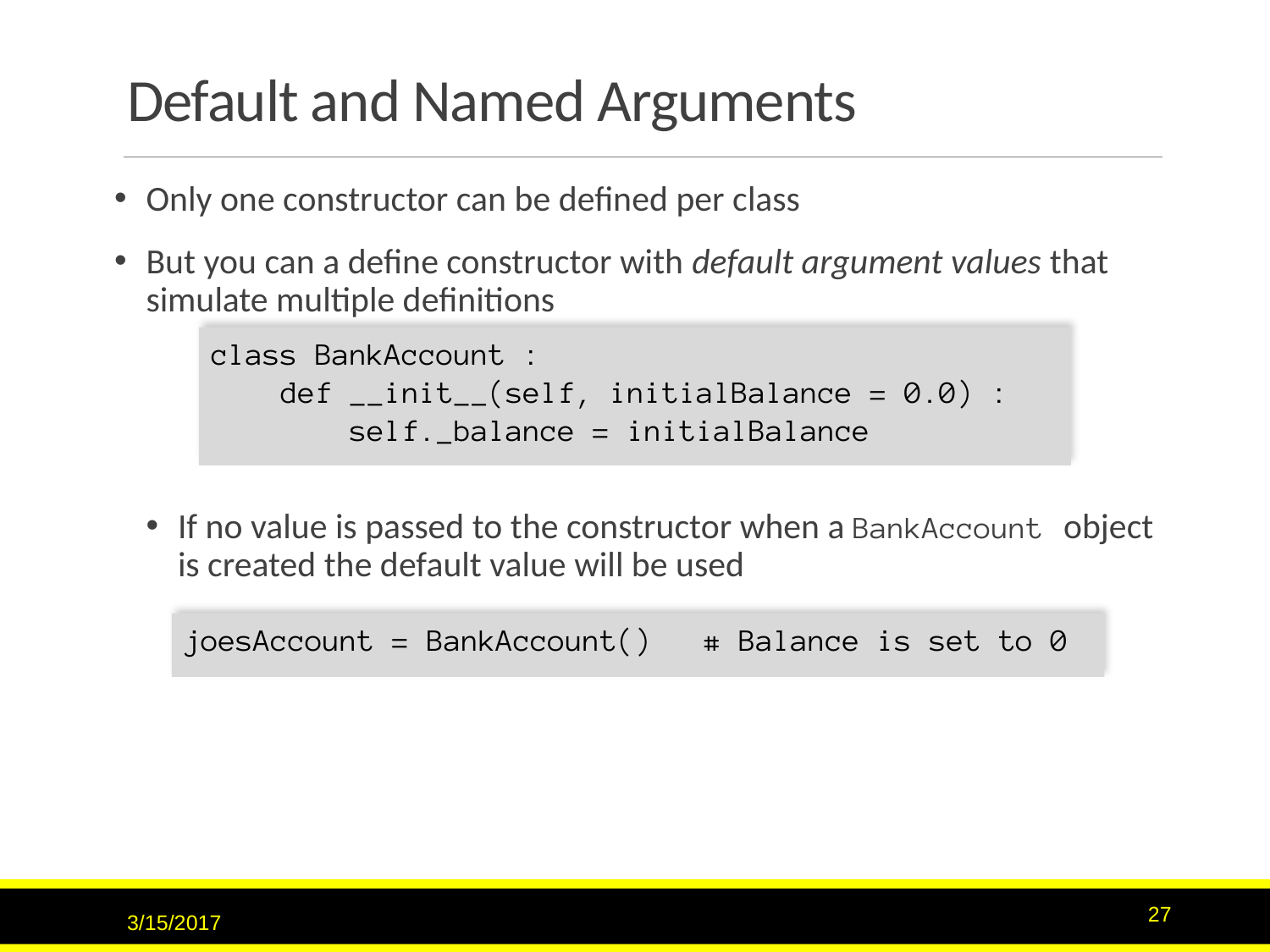

# Default and Named Arguments
Only one constructor can be defined per class
But you can a define constructor with default argument values that simulate multiple definitions
class BankAccount :
    def __init__(self, initialBalance = 0.0) :
        self._balance = initialBalance
If no value is passed to the constructor when a BankAccount object is created the default value will be used
joesAccount = BankAccount()   # Balance is set to 0
3/15/2017